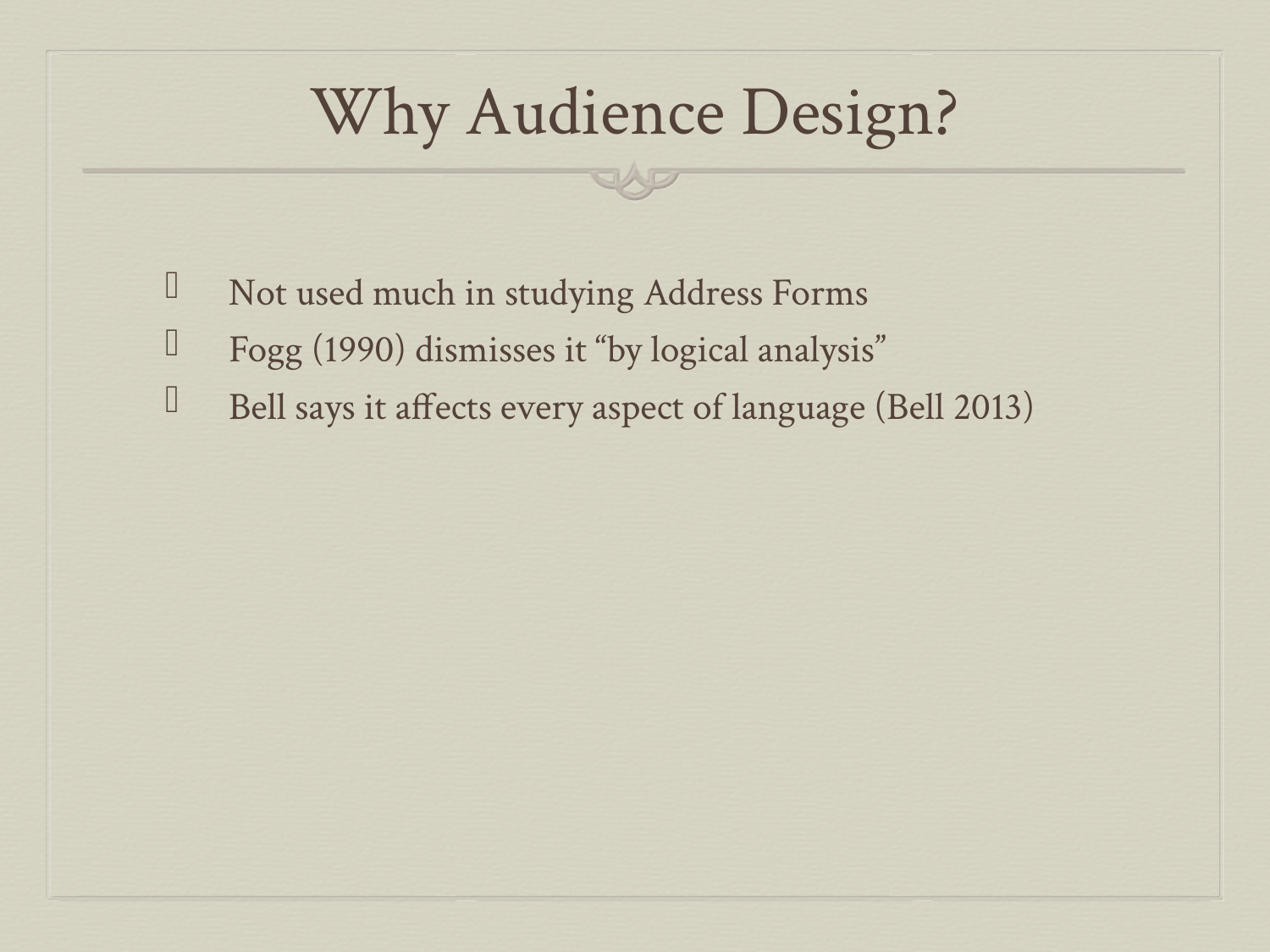

# Why Audience Design?

Not used much in studying Address Forms
Fogg (1990) dismisses it “by logical analysis”
Bell says it affects every aspect of language (Bell 2013)